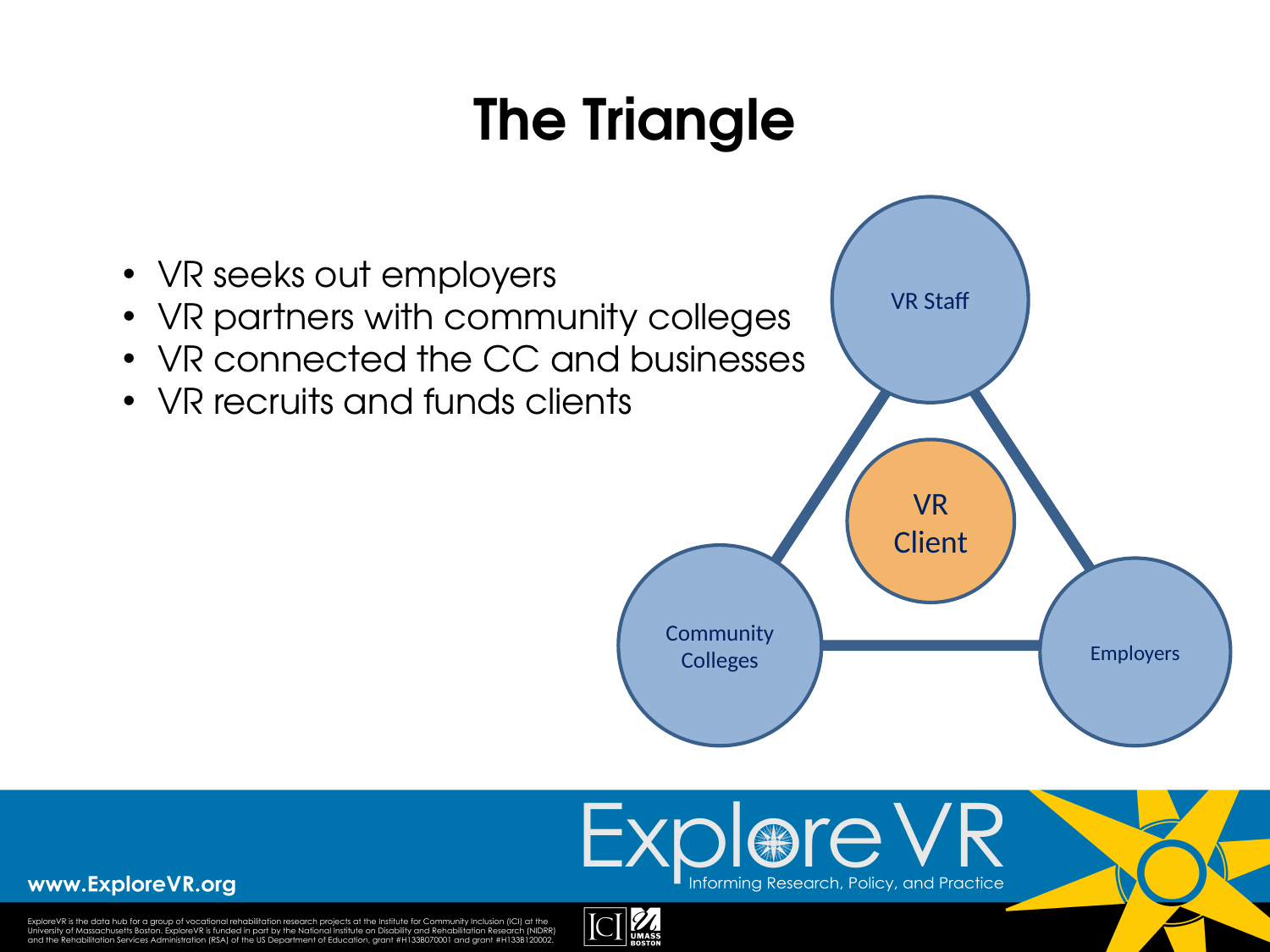

# The Triangle
VR Staff

VR Client
Community Colleges
Employers
VR seeks out employers
VR partners with community colleges
VR connected the CC and businesses
VR recruits and funds clients